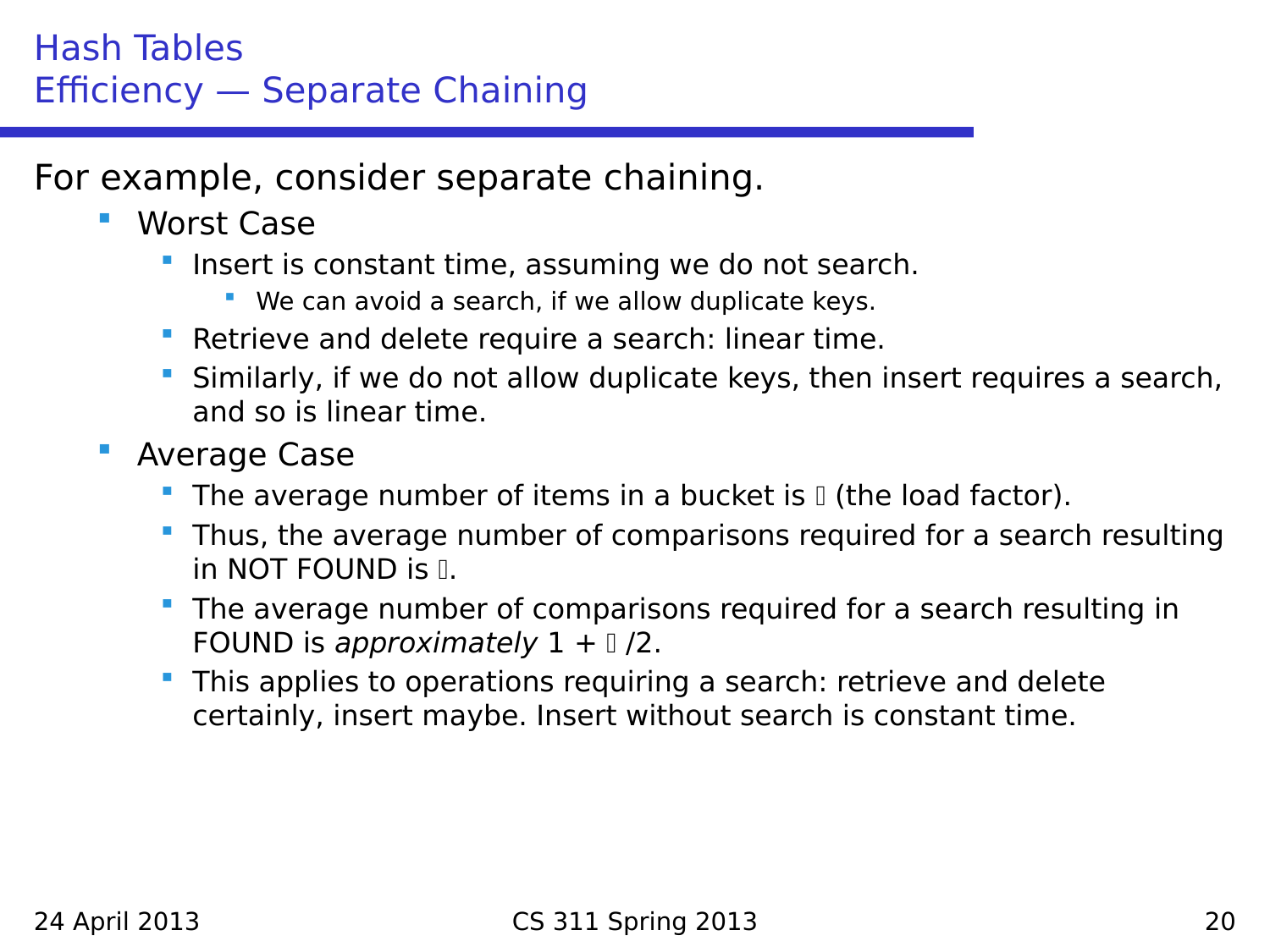

# Hash Tables Efficiency — Separate Chaining
For example, consider separate chaining.
Worst Case
Insert is constant time, assuming we do not search.
We can avoid a search, if we allow duplicate keys.
Retrieve and delete require a search: linear time.
Similarly, if we do not allow duplicate keys, then insert requires a search, and so is linear time.
Average Case
The average number of items in a bucket is α (the load factor).
Thus, the average number of comparisons required for a search resulting in NOT FOUND is α.
The average number of comparisons required for a search resulting in FOUND is approximately 1 + α /2.
This applies to operations requiring a search: retrieve and delete certainly, insert maybe. Insert without search is constant time.
24 April 2013
CS 311 Spring 2013
20